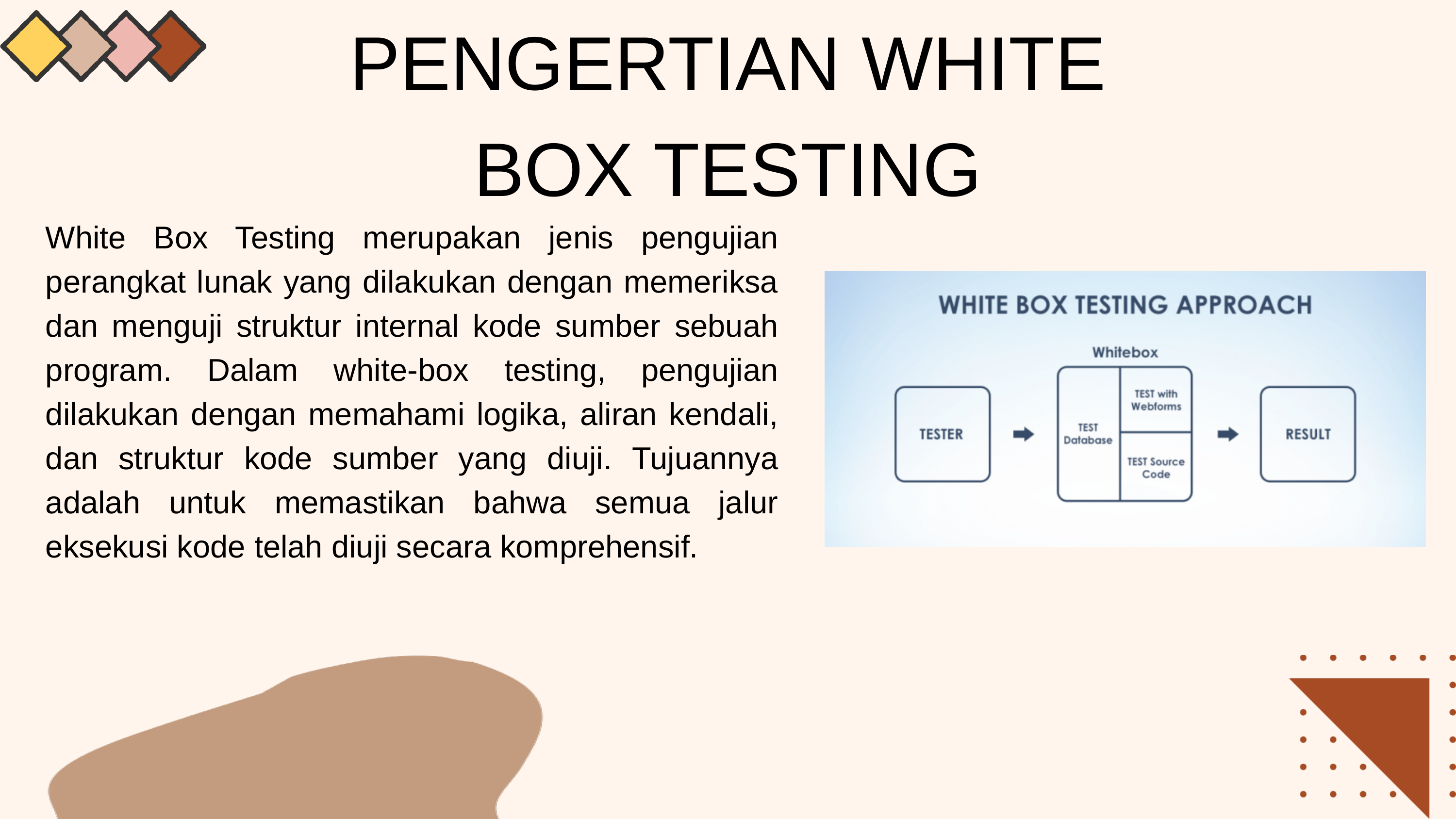

PENGERTIAN WHITE BOX TESTING

White Box Testing merupakan jenis pengujian perangkat lunak yang dilakukan dengan memeriksa dan menguji struktur internal kode sumber sebuah program. Dalam white-box testing, pengujian dilakukan dengan memahami logika, aliran kendali, dan struktur kode sumber yang diuji. Tujuannya adalah untuk memastikan bahwa semua jalur eksekusi kode telah diuji secara komprehensif.